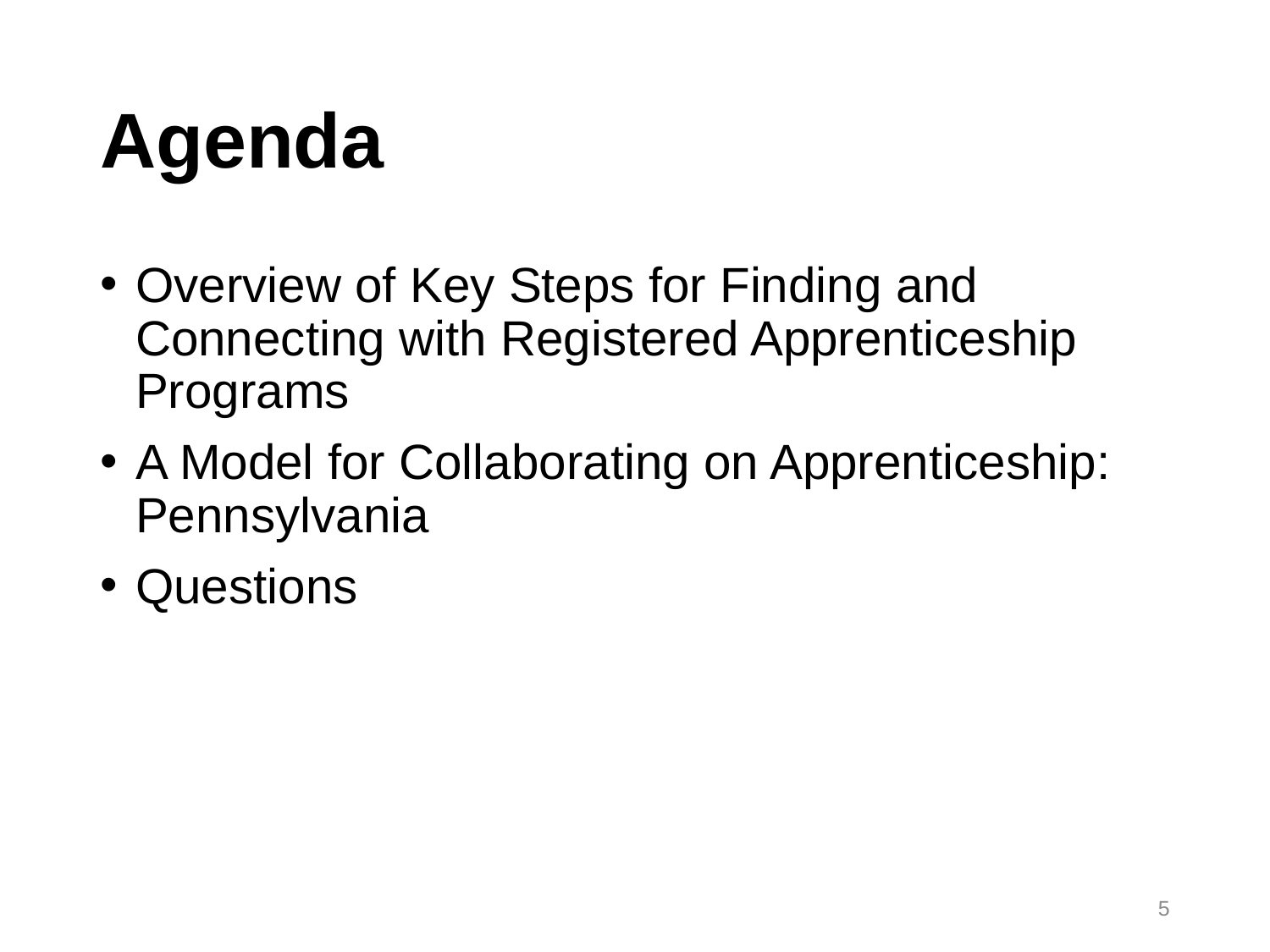

# Agenda
Overview of Key Steps for Finding and Connecting with Registered Apprenticeship Programs
A Model for Collaborating on Apprenticeship: Pennsylvania
Questions

5